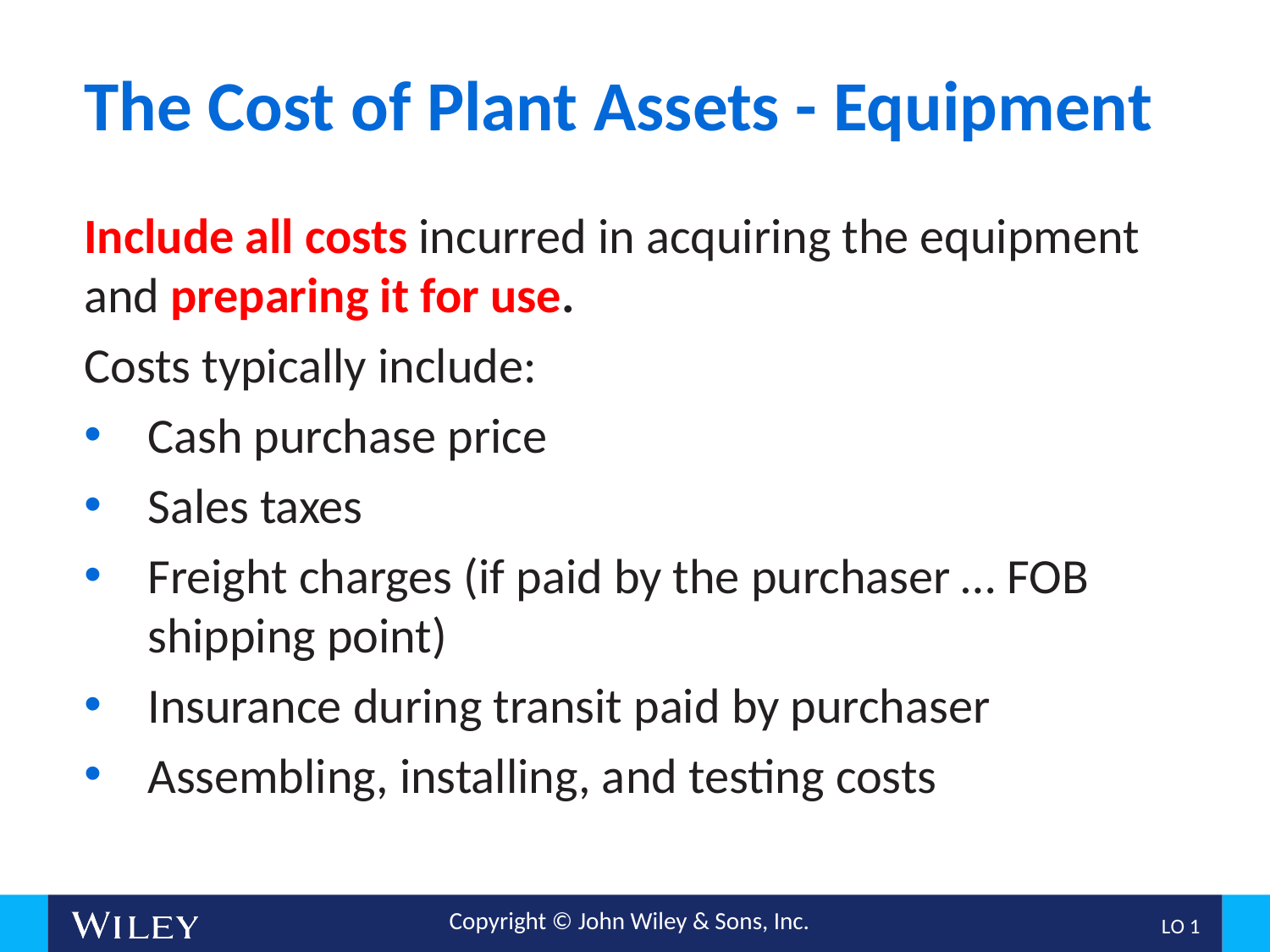

# The Cost of Plant Assets - Equipment
Include all costs incurred in acquiring the equipment and preparing it for use.
Costs typically include:
Cash purchase price
Sales taxes
Freight charges (if paid by the purchaser … FOB shipping point)
Insurance during transit paid by purchaser
Assembling, installing, and testing costs
L O 1